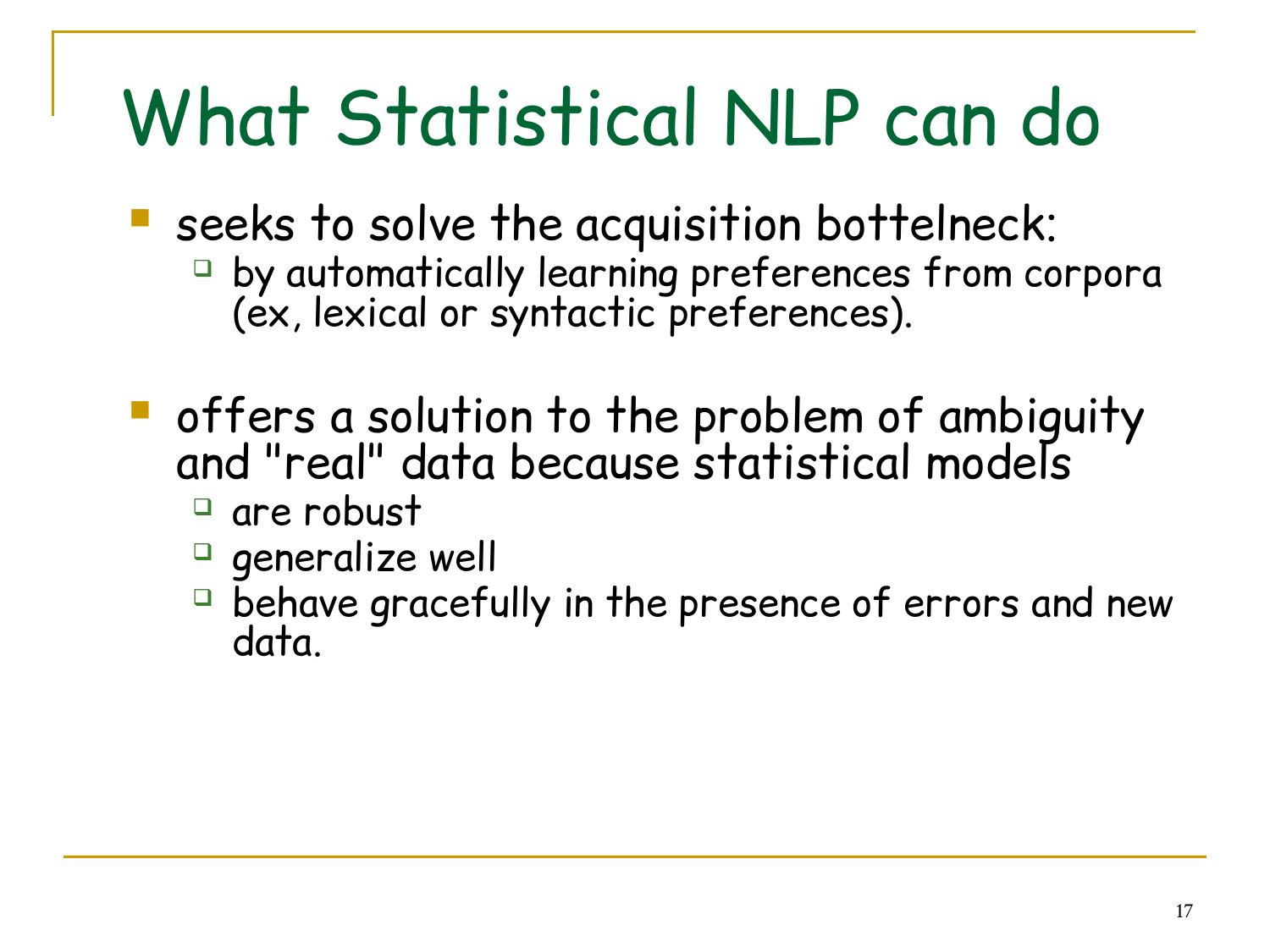

# What Statistical NLP can do
seeks to solve the acquisition bottelneck:
by automatically learning preferences from corpora (ex, lexical or syntactic preferences).

offers a solution to the problem of ambiguity and "real" data because statistical models
are robust
generalize well
behave gracefully in the presence of errors and new data.
17